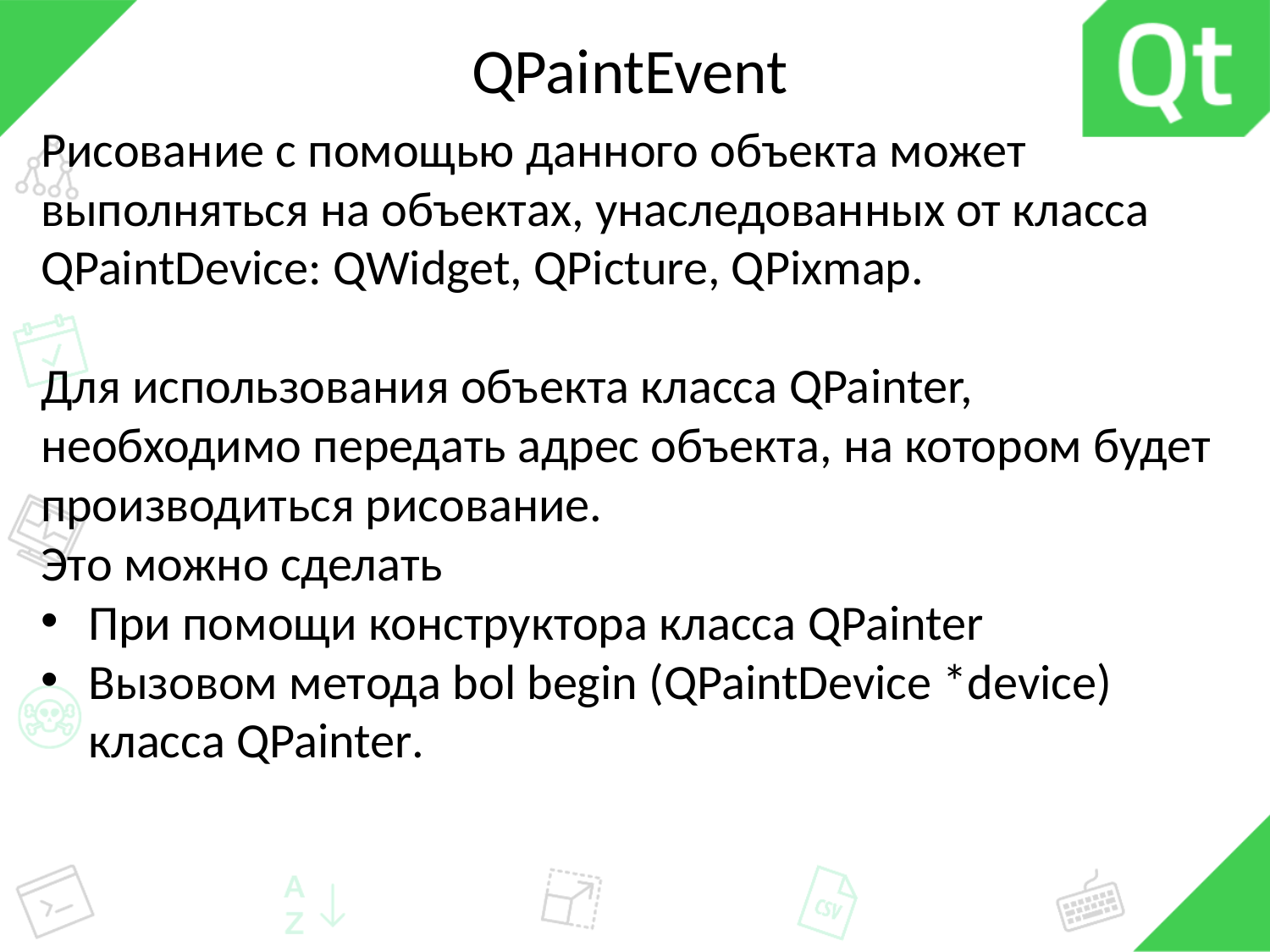

# QPaintEvent
Рисование с помощью данного объекта может выполняться на объектах, унаследованных от класса QPaintDevice: QWidget, QPicture, QPixmap.

Для использования объекта класса QPainter, необходимо передать адрес объекта, на котором будет производиться рисование.
Это можно сделать
При помощи конструктора класса QPainter
Вызовом метода bol begin (QPaintDevice *device) класса QPainter.